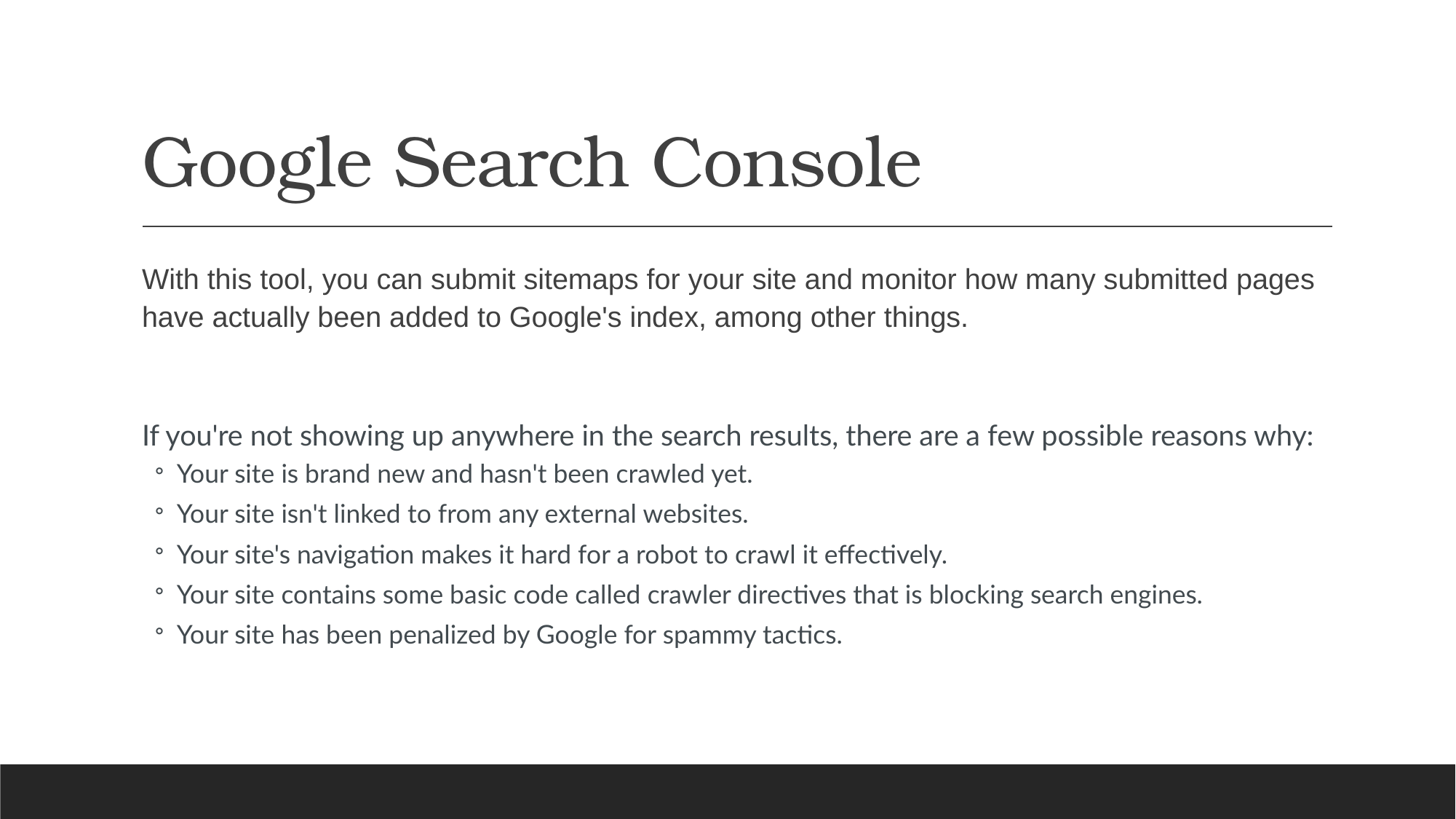

# Google Search Console
With this tool, you can submit sitemaps for your site and monitor how many submitted pages have actually been added to Google's index, among other things.

If you're not showing up anywhere in the search results, there are a few possible reasons why:
Your site is brand new and hasn't been crawled yet.
Your site isn't linked to from any external websites.
Your site's navigation makes it hard for a robot to crawl it effectively.
Your site contains some basic code called crawler directives that is blocking search engines.
Your site has been penalized by Google for spammy tactics.